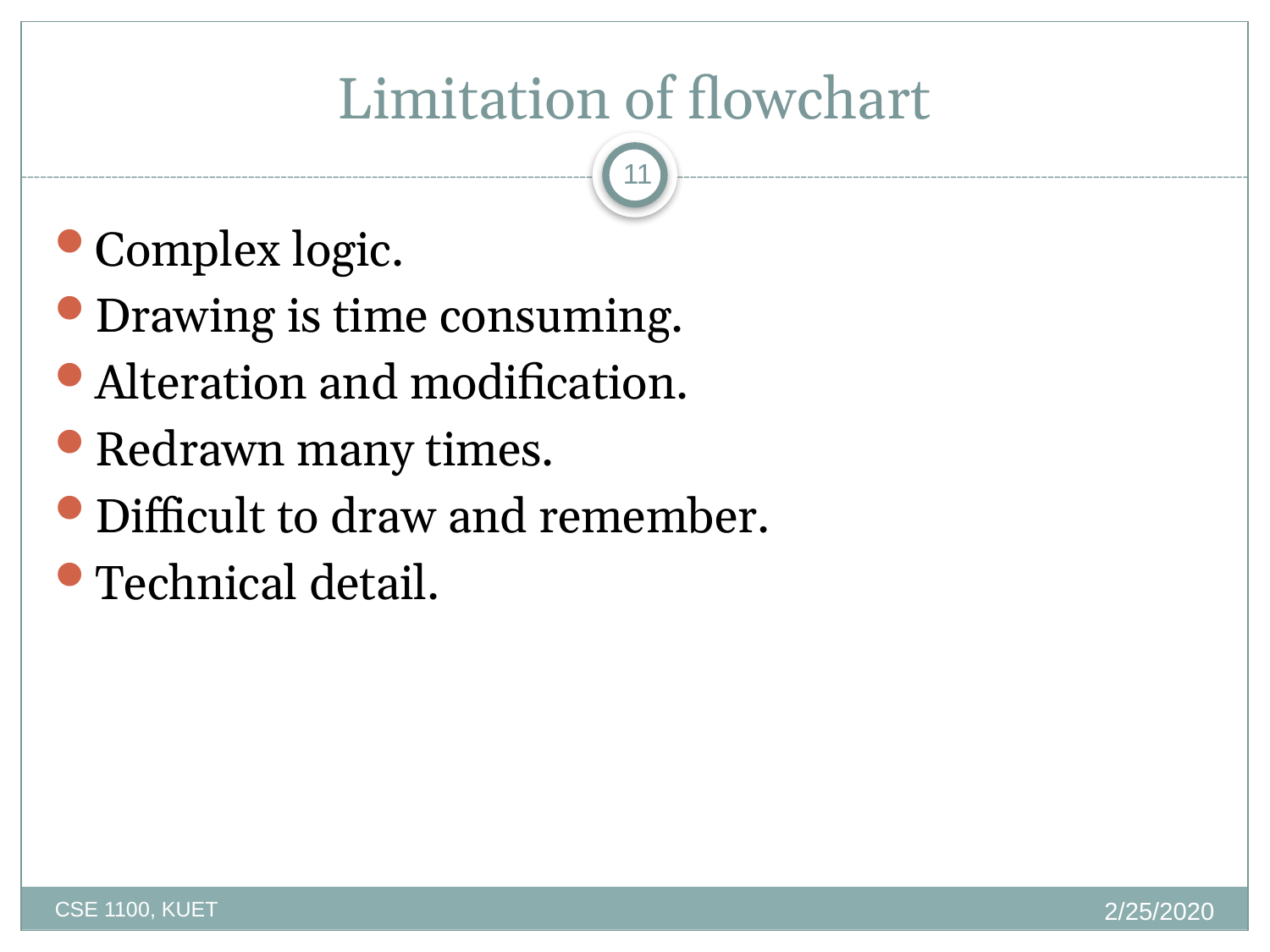

Limitation of flowchart
11
Complex logic.
Drawing is time consuming.
Alteration and modification.
Redrawn many times.
Difficult to draw and remember.
Technical detail.

2/25/2020
CSE 1100, KUET